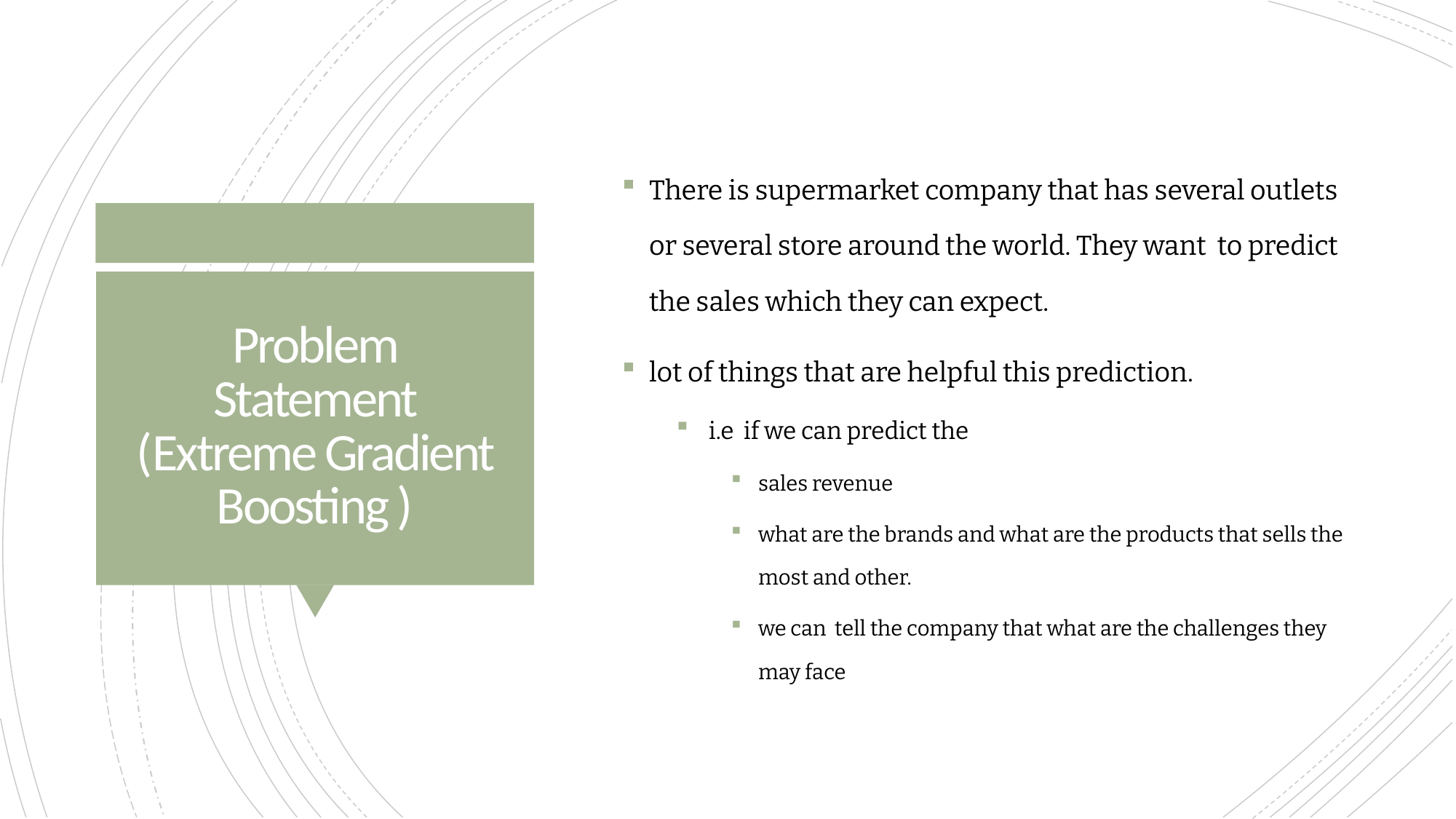

There is supermarket company that has several outlets or several store around the world. They want  to predict the sales which they can expect.
lot of things that are helpful this prediction.
 i.e  if we can predict the
sales revenue
what are the brands and what are the products that sells the most and other.
we can  tell the company that what are the challenges they may face

# Problem Statement (Extreme Gradient Boosting )